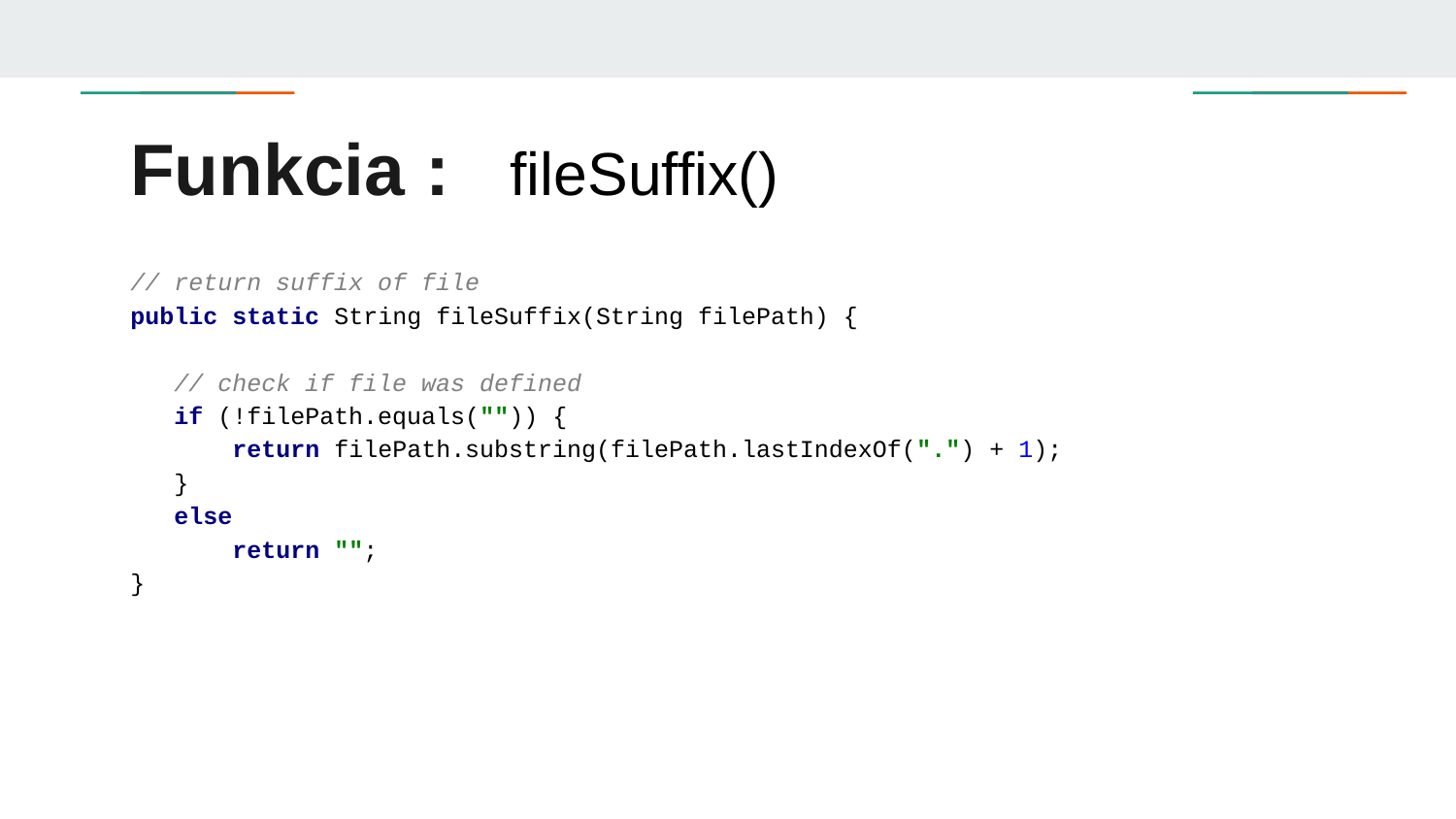

# Funkcia :   fileSuffix()

// return suffix of file
public static String fileSuffix(String filePath) {

   // check if file was defined
   if (!filePath.equals("")) {
       return filePath.substring(filePath.lastIndexOf(".") + 1);
   }
   else
       return "";
}